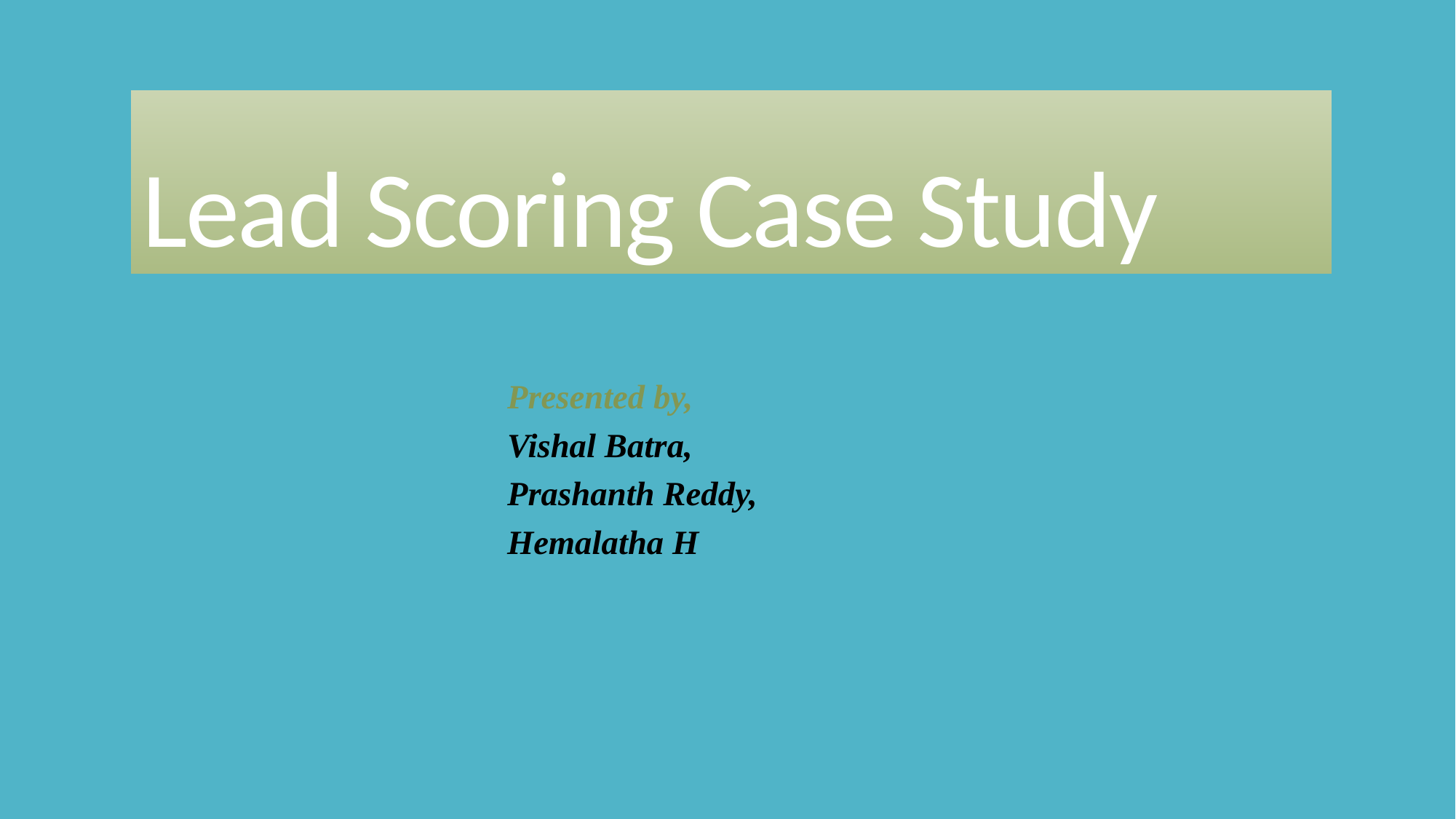

# Lead Scoring Case Study
Presented by,
Vishal Batra,
Prashanth Reddy,
Hemalatha H